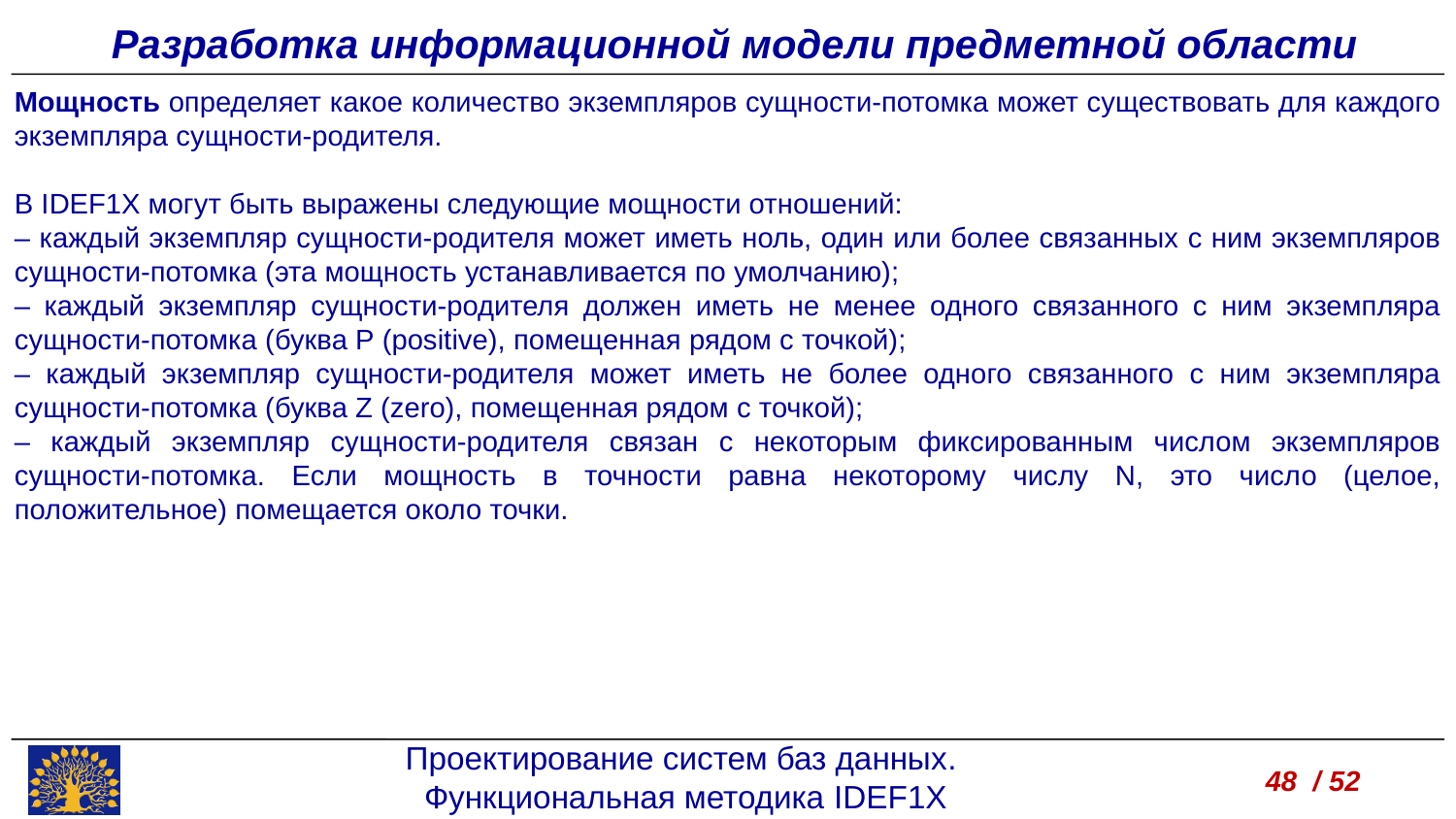

Разработка информационной модели предметной области
Мощность определяет какое количество экземпляров сущности-потомка может существовать для каждого экземпляра сущности-родителя.

В IDEF1X могут быть выражены следующие мощности отношений:
– каждый экземпляр сущности-родителя может иметь ноль, один или более связанных с ним экземпляров сущности-потомка (эта мощность устанавливается по умолчанию);
– каждый экземпляр сущности-родителя должен иметь не менее одного связанного с ним экземпляра сущности-потомка (буква Р (positive), помещенная рядом с точкой);
– каждый экземпляр сущности-родителя может иметь не более одного связанного с ним экземпляра сущности-потомка (буква Z (zero), помещенная рядом с точкой);
– каждый экземпляр сущности-родителя связан с некоторым фиксированным числом экземпляров сущности-потомка. Если мощность в точности равна некоторому числу N, это число (целое, положительное) помещается около точки.